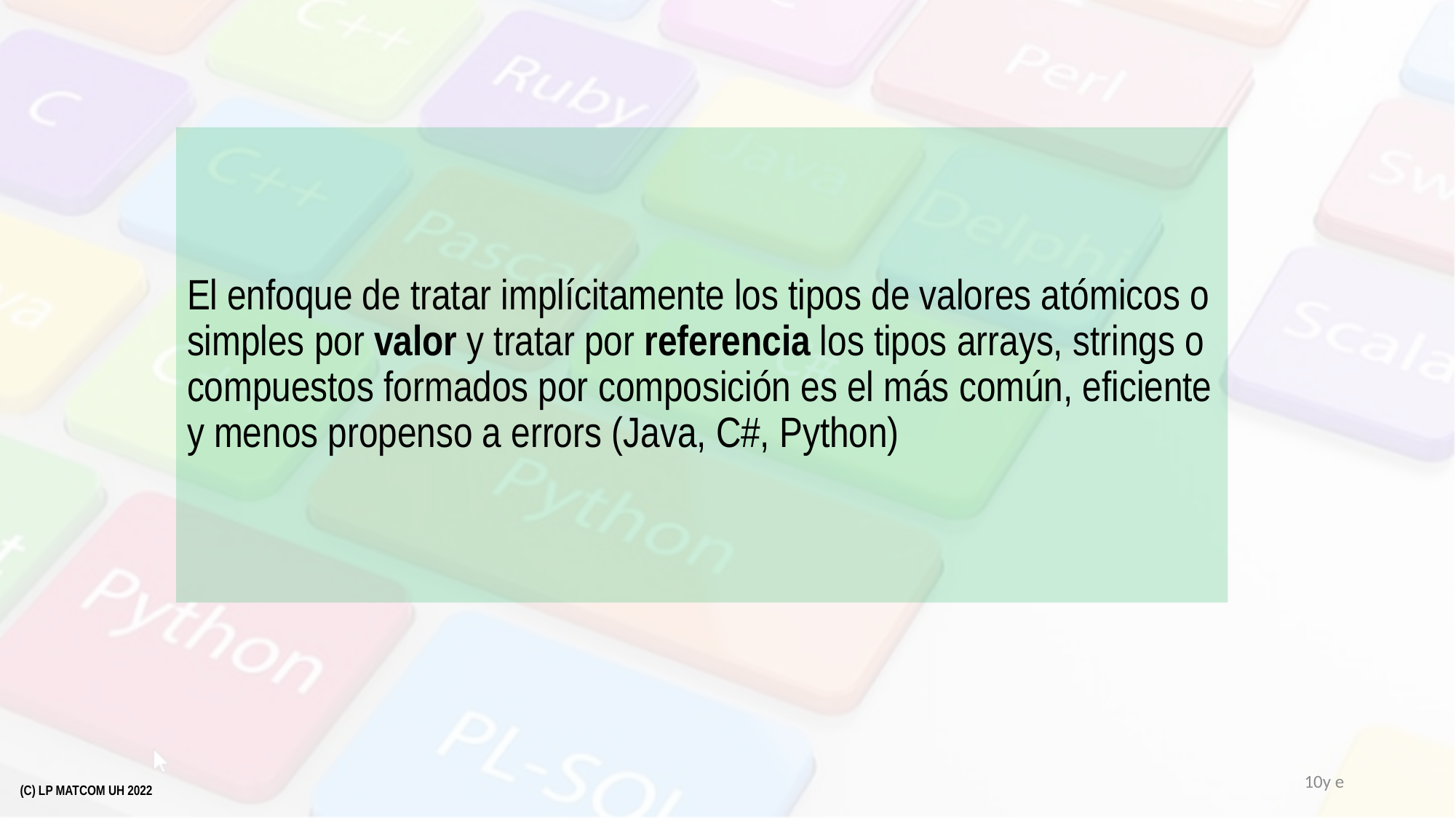

El enfoque de tratar implícitamente los tipos de valores atómicos o simples por valor y tratar por referencia los tipos arrays, strings o compuestos formados por composición es el más común, eficiente y menos propenso a errors (Java, C#, Python)
10y e